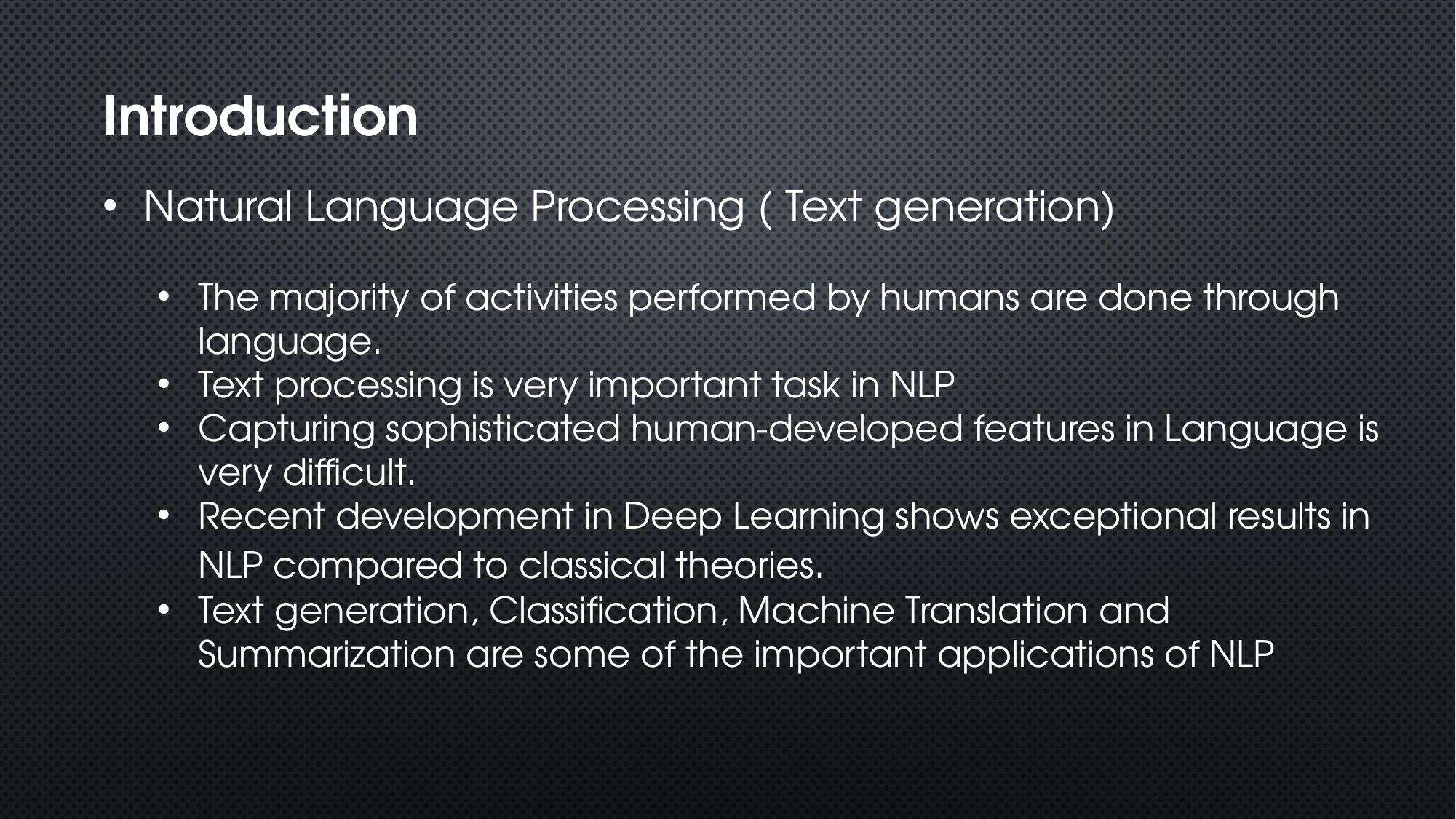

Introduction

Natural Language Processing ( Text generation)

The majority of activities performed by humans are done through language.
Text processing is very important task in NLP
Capturing sophisticated human-developed features in Language is very difficult.
Recent development in Deep Learning shows exceptional results in NLP compared to classical theories.
Text generation, Classification, Machine Translation and Summarization are some of the important applications of NLP